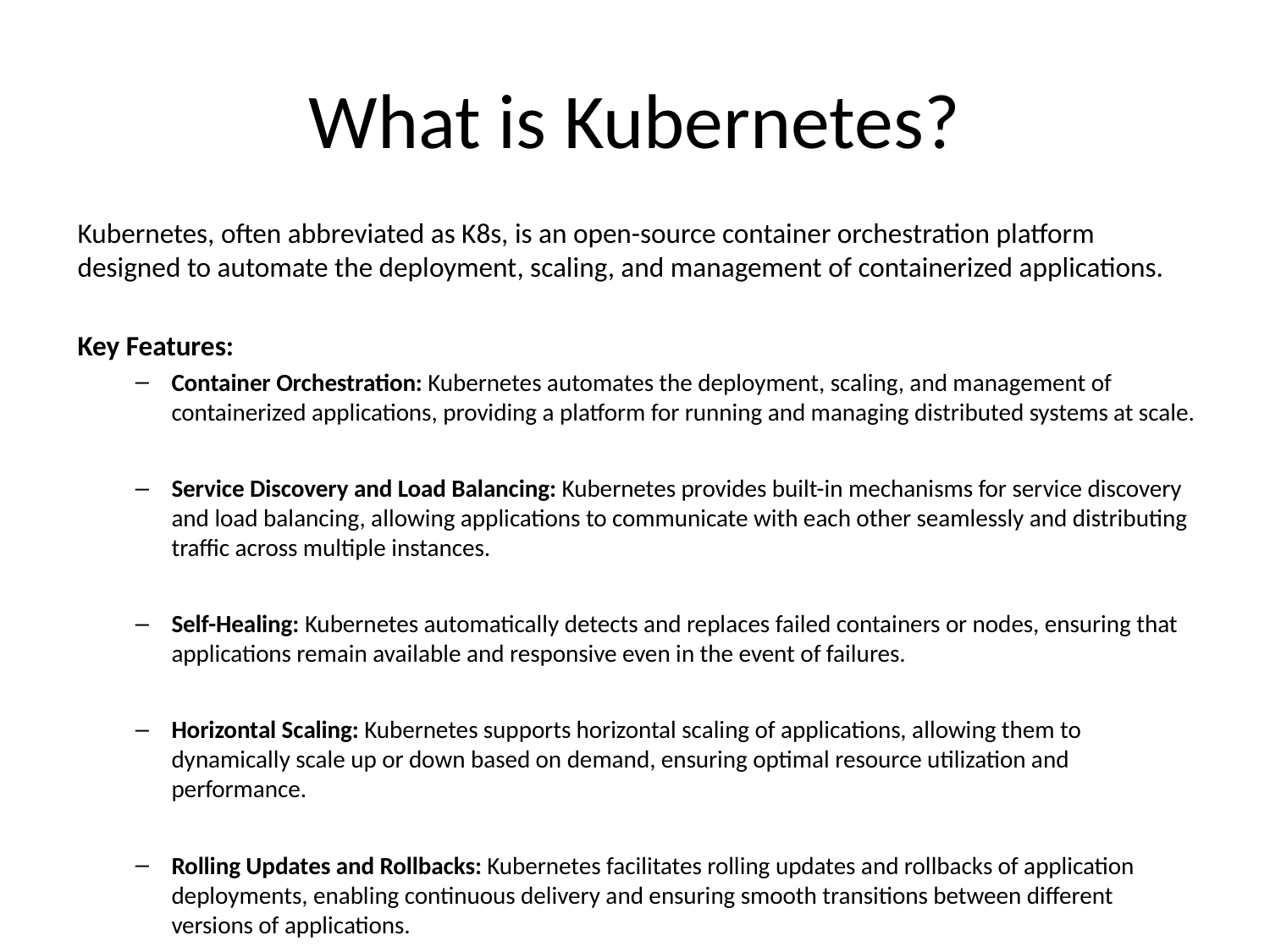

# What is Kubernetes?
Kubernetes, often abbreviated as K8s, is an open-source container orchestration platform designed to automate the deployment, scaling, and management of containerized applications.

Key Features:
Container Orchestration: Kubernetes automates the deployment, scaling, and management of containerized applications, providing a platform for running and managing distributed systems at scale.

Service Discovery and Load Balancing: Kubernetes provides built-in mechanisms for service discovery and load balancing, allowing applications to communicate with each other seamlessly and distributing traffic across multiple instances.

Self-Healing: Kubernetes automatically detects and replaces failed containers or nodes, ensuring that applications remain available and responsive even in the event of failures.

Horizontal Scaling: Kubernetes supports horizontal scaling of applications, allowing them to dynamically scale up or down based on demand, ensuring optimal resource utilization and performance.

Rolling Updates and Rollbacks: Kubernetes facilitates rolling updates and rollbacks of application deployments, enabling continuous delivery and ensuring smooth transitions between different versions of applications.